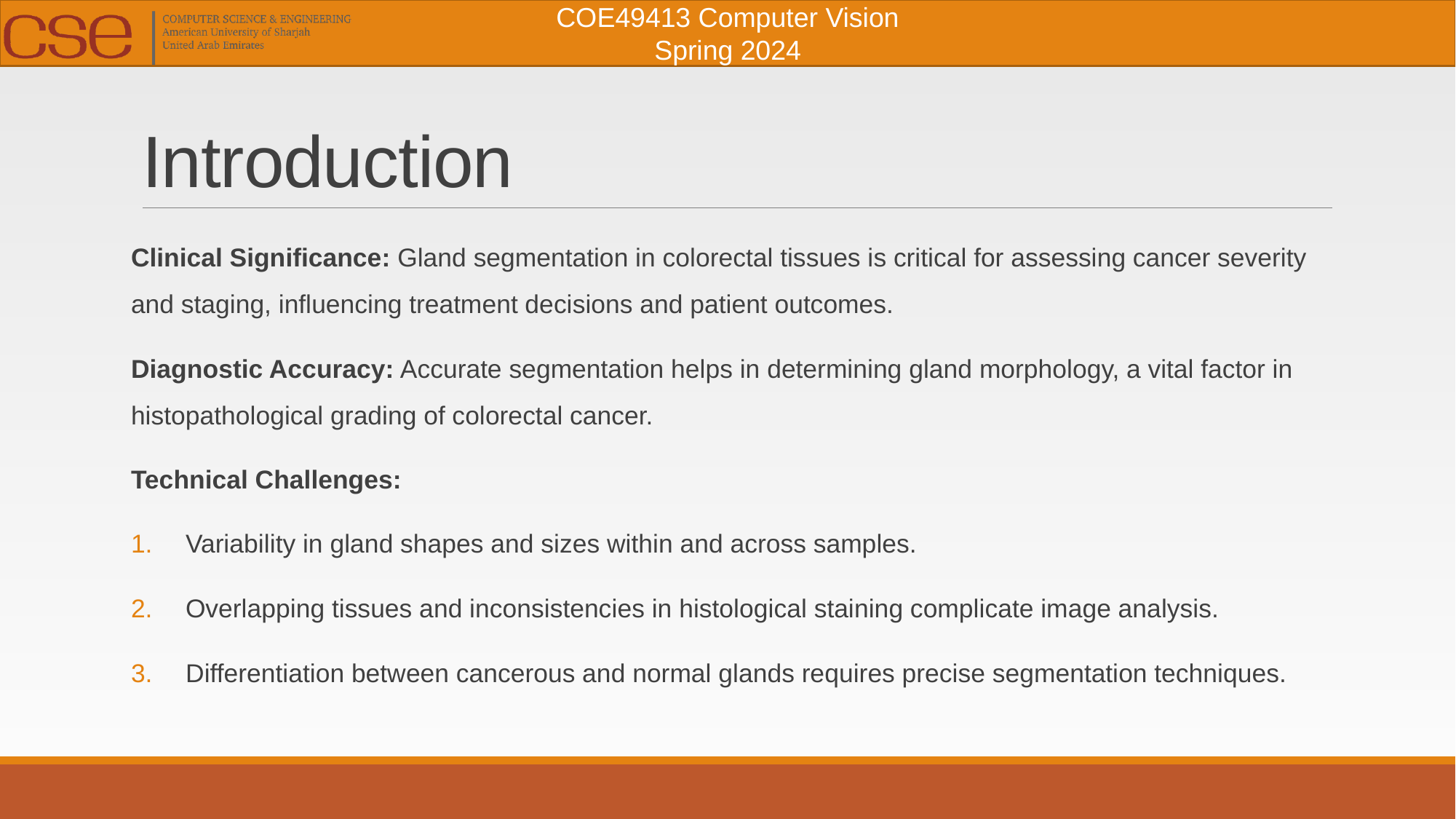

# Introduction
Clinical Significance: Gland segmentation in colorectal tissues is critical for assessing cancer severity and staging, influencing treatment decisions and patient outcomes.
Diagnostic Accuracy: Accurate segmentation helps in determining gland morphology, a vital factor in histopathological grading of colorectal cancer.
Technical Challenges:
Variability in gland shapes and sizes within and across samples.
Overlapping tissues and inconsistencies in histological staining complicate image analysis.
Differentiation between cancerous and normal glands requires precise segmentation techniques.